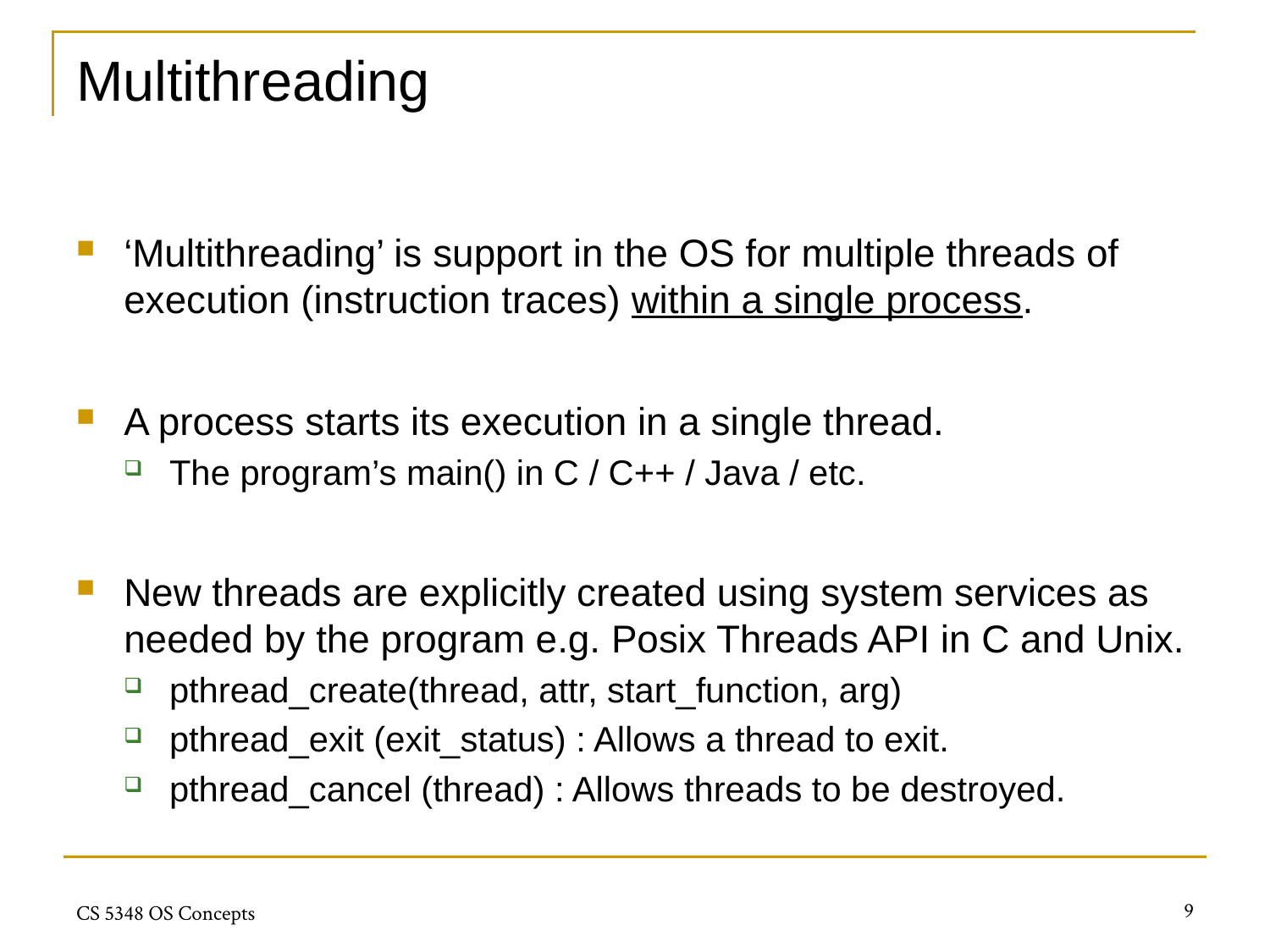

# Multithreading
‘Multithreading’ is support in the OS for multiple threads of execution (instruction traces) within a single process.

A process starts its execution in a single thread.
The program’s main() in C / C++ / Java / etc.

New threads are explicitly created using system services as needed by the program e.g. Posix Threads API in C and Unix.
pthread_create(thread, attr, start_function, arg)
pthread_exit (exit_status) : Allows a thread to exit.
pthread_cancel (thread) : Allows threads to be destroyed.
9
CS 5348 OS Concepts